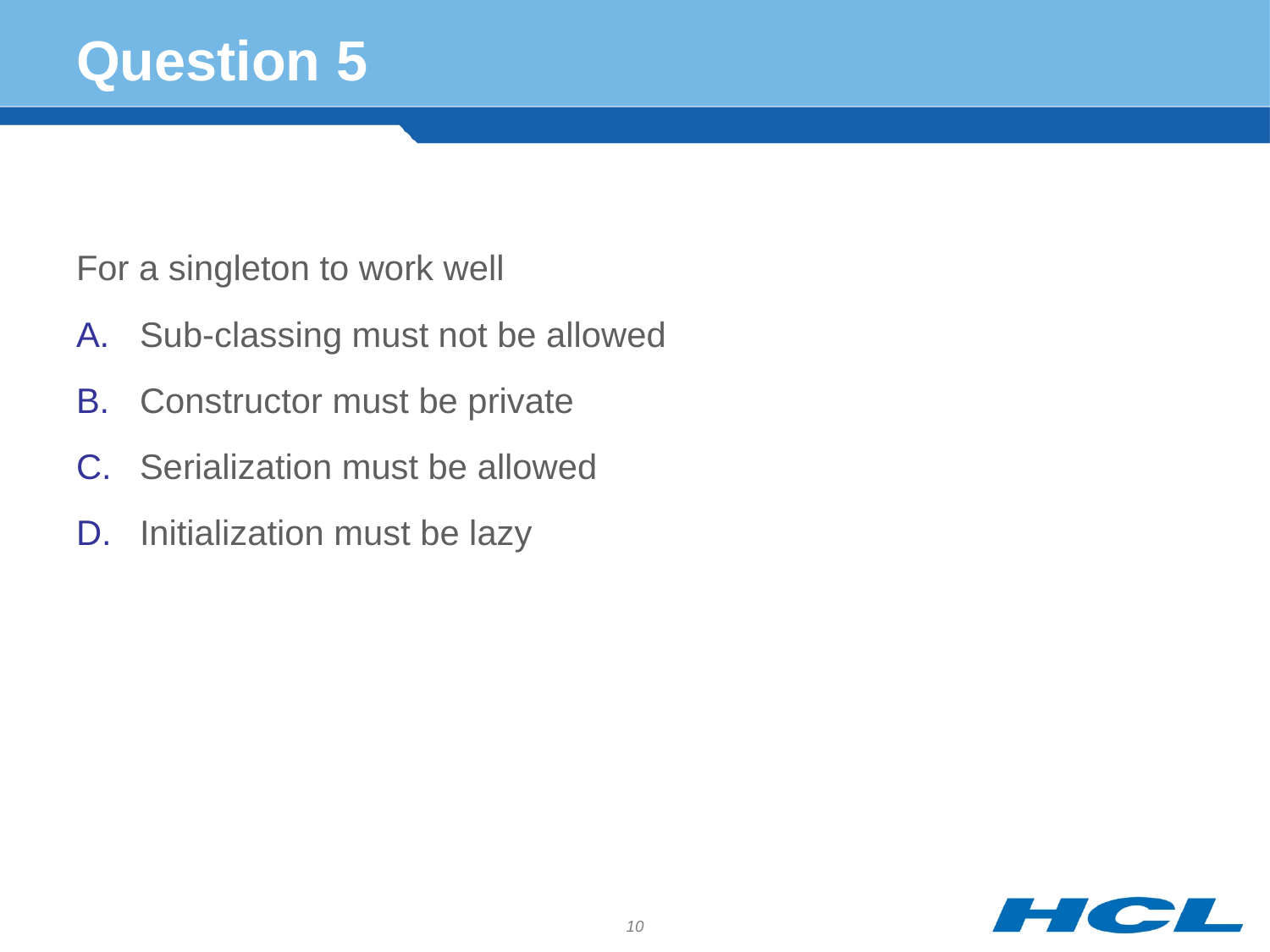

# Question 5
For a singleton to work well
Sub-classing must not be allowed
Constructor must be private
Serialization must be allowed
Initialization must be lazy

10